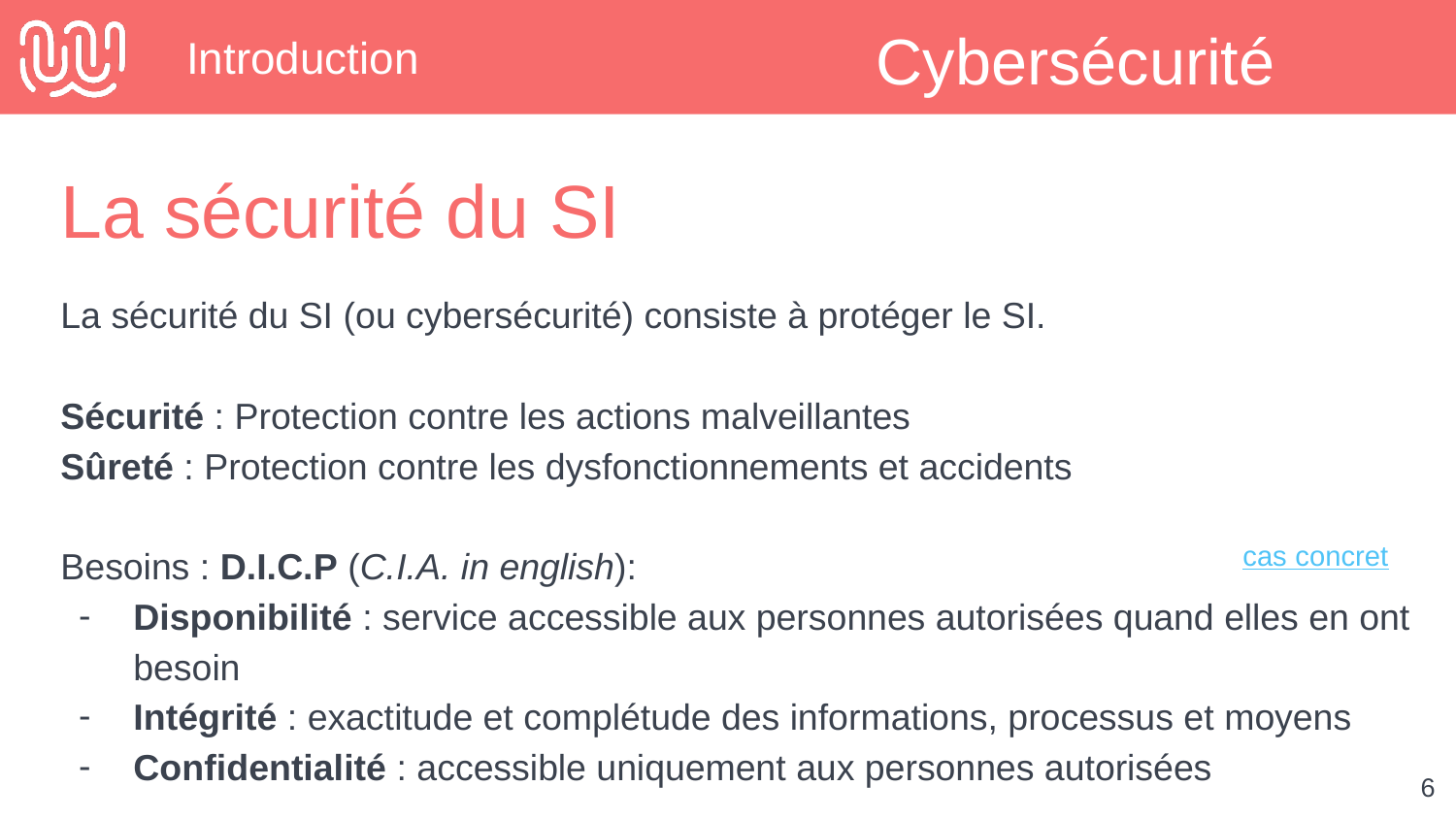

# Introduction
Cybersécurité
La sécurité du SI
La sécurité du SI (ou cybersécurité) consiste à protéger le SI.

Sécurité : Protection contre les actions malveillantes
Sûreté : Protection contre les dysfonctionnements et accidents

Besoins : D.I.C.P (C.I.A. in english):
Disponibilité : service accessible aux personnes autorisées quand elles en ont besoin
Intégrité : exactitude et complétude des informations, processus et moyens
Confidentialité : accessible uniquement aux personnes autorisées
cas concret
6